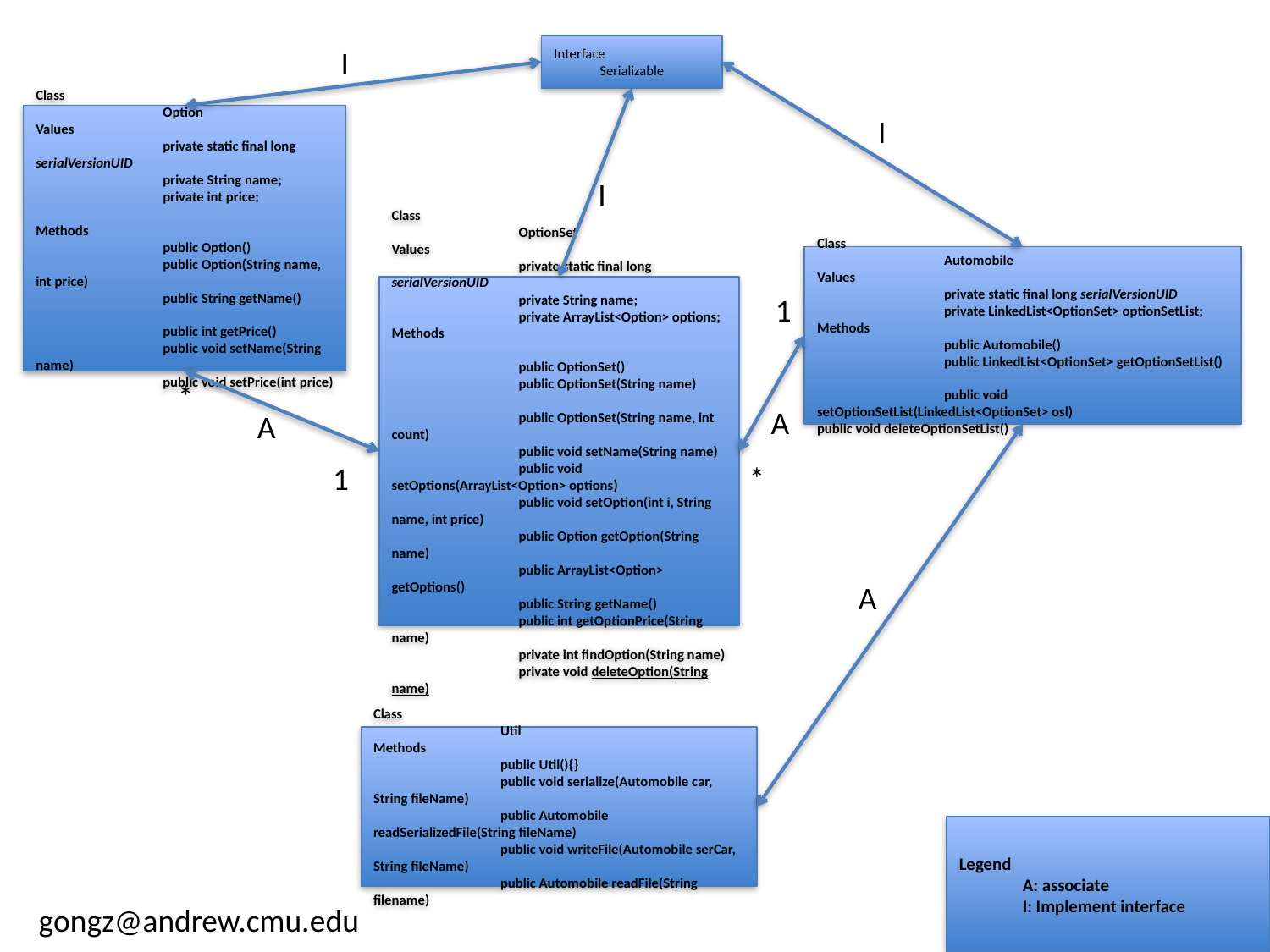

Interface
Serializable
I
Class
	Option
Values
	private static final long serialVersionUID
	private String name;
	private int price;

Methods
	public Option()
	public Option(String name, int price)
	public String getName()
	public int getPrice()
 	public void setName(String name)
	public void setPrice(int price)
I
I
Class
	Automobile
Values
	private static final long serialVersionUID
	private LinkedList<OptionSet> optionSetList;
Methods
	public Automobile()
 	public LinkedList<OptionSet> getOptionSetList()
	public void setOptionSetList(LinkedList<OptionSet> osl) 	public void deleteOptionSetList()
Class
	OptionSet
Values
	private static final long serialVersionUID
	private String name;
	private ArrayList<Option> options;
Methods

	public OptionSet()
 	public OptionSet(String name)
	public OptionSet(String name, int count)
	public void setName(String name)
	public void setOptions(ArrayList<Option> options)
	public void setOption(int i, String name, int price)
 	public Option getOption(String name)
	public ArrayList<Option> getOptions()
	public String getName()
	public int getOptionPrice(String name)
	private int findOption(String name)
	private void deleteOption(String name)
1
*
A
A
1
*
A
Class
	Util
Methods
	public Util(){}
	public void serialize(Automobile car, String fileName)
	public Automobile readSerializedFile(String fileName)
	public void writeFile(Automobile serCar, String fileName)
	public Automobile readFile(String filename)
Legend
A: associate
I: Implement interface
gongz@andrew.cmu.edu